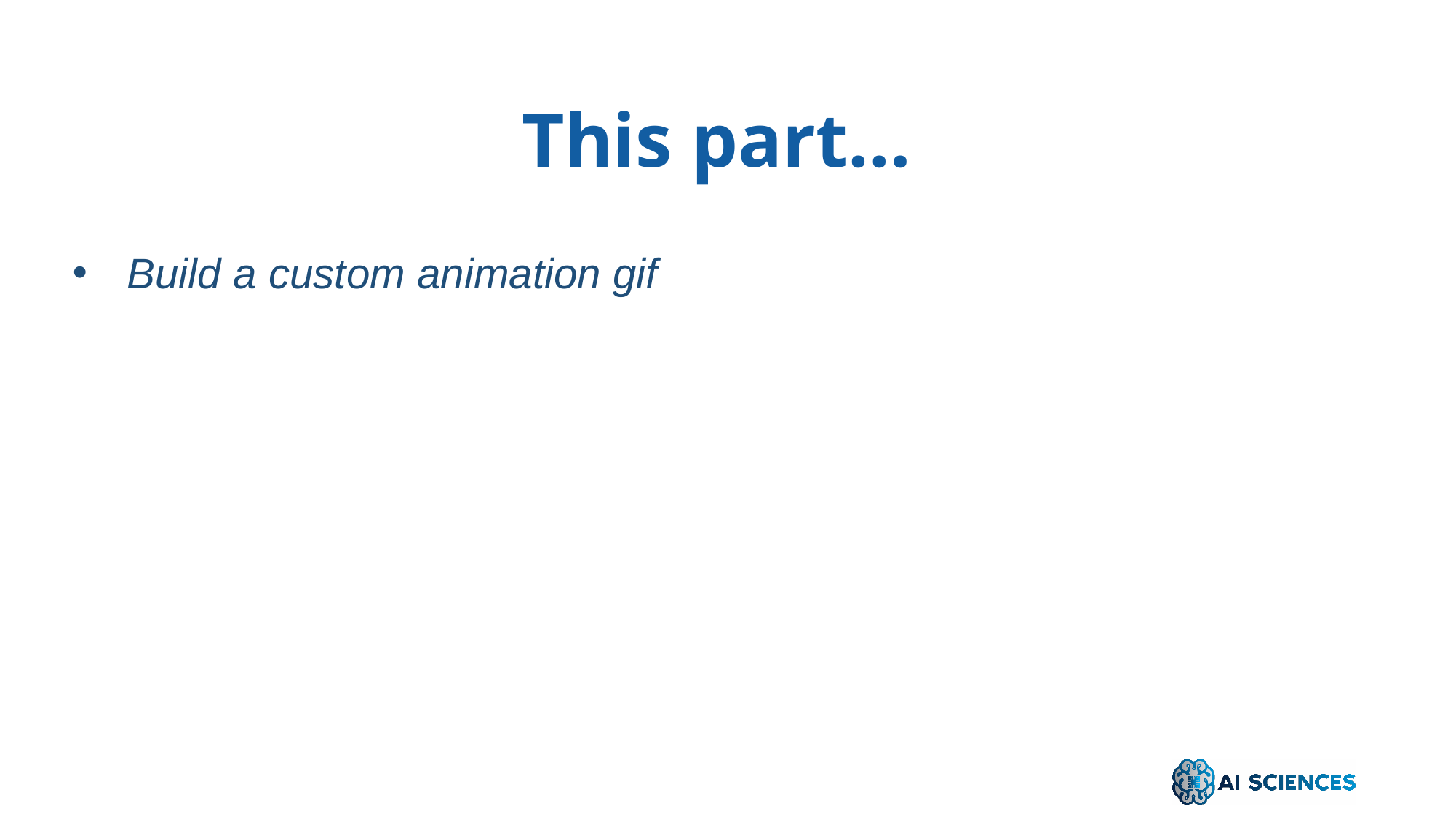

This part…
Build a custom animation gif